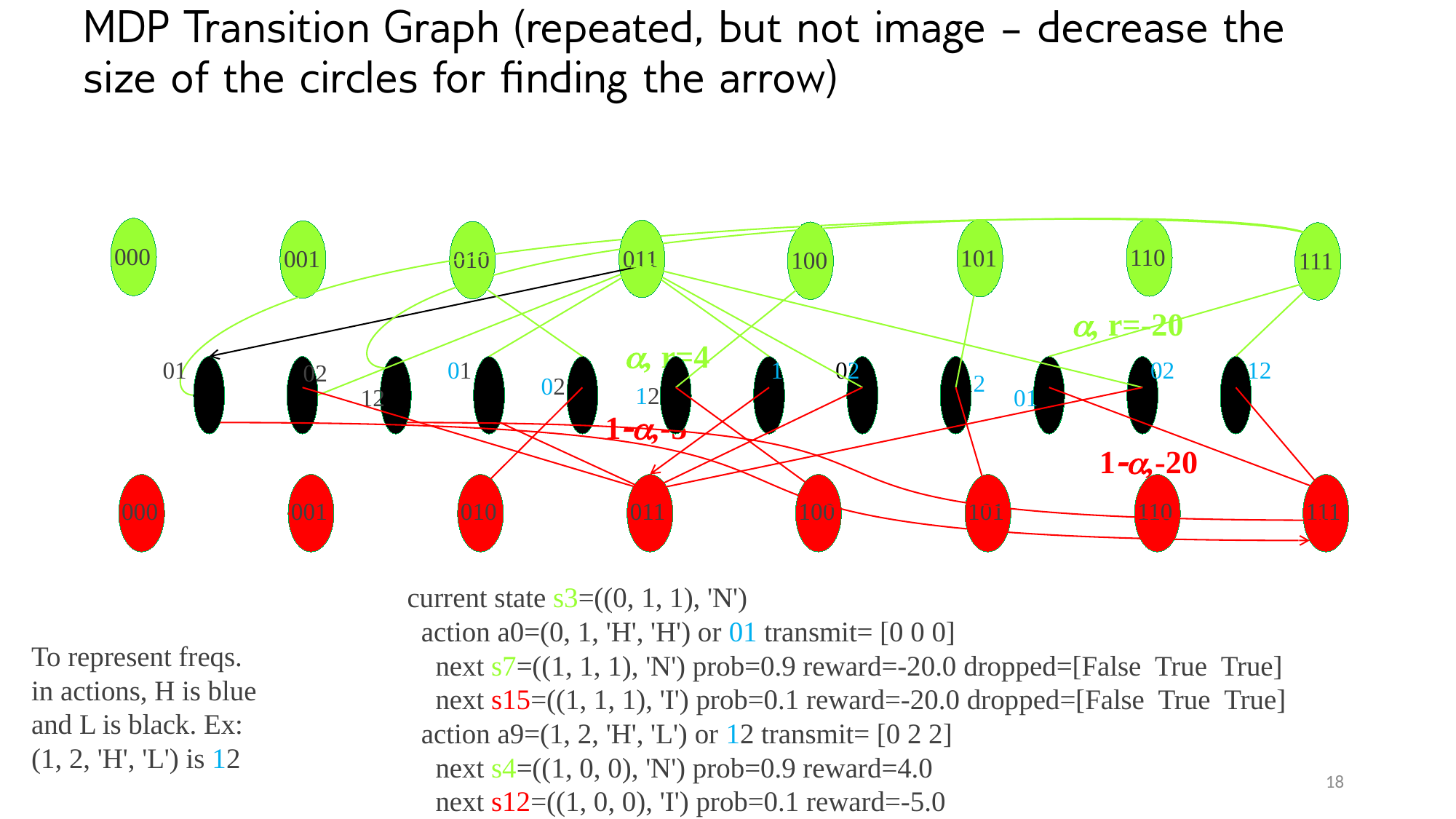

# MDP Transition Graph (repeated, but not image – decrease the size of the circles for finding the arrow)

000

110

101

011

001

010

100

111
α, r=-20
α, r=4
01
01
01
02
02
12
02

12
02
12
12
01
1−α,-5
1−α,-20

000

001

010

011

100

101

110

111
current state s3=((0, 1, 1), 'N')
  action a0=(0, 1, 'H', 'H') or 01 transmit= [0 0 0]
    next s7=((1, 1, 1), 'N') prob=0.9 reward=-20.0 dropped=[False  True  True]
    next s15=((1, 1, 1), 'I') prob=0.1 reward=-20.0 dropped=[False  True  True]
  action a9=(1, 2, 'H', 'L') or 12 transmit= [0 2 2]
    next s4=((1, 0, 0), 'N') prob=0.9 reward=4.0
    next s12=((1, 0, 0), 'I') prob=0.1 reward=-5.0
To represent freqs.
in actions, H is blue
and L is black. Ex:
(1, 2, 'H', 'L') is 12

18